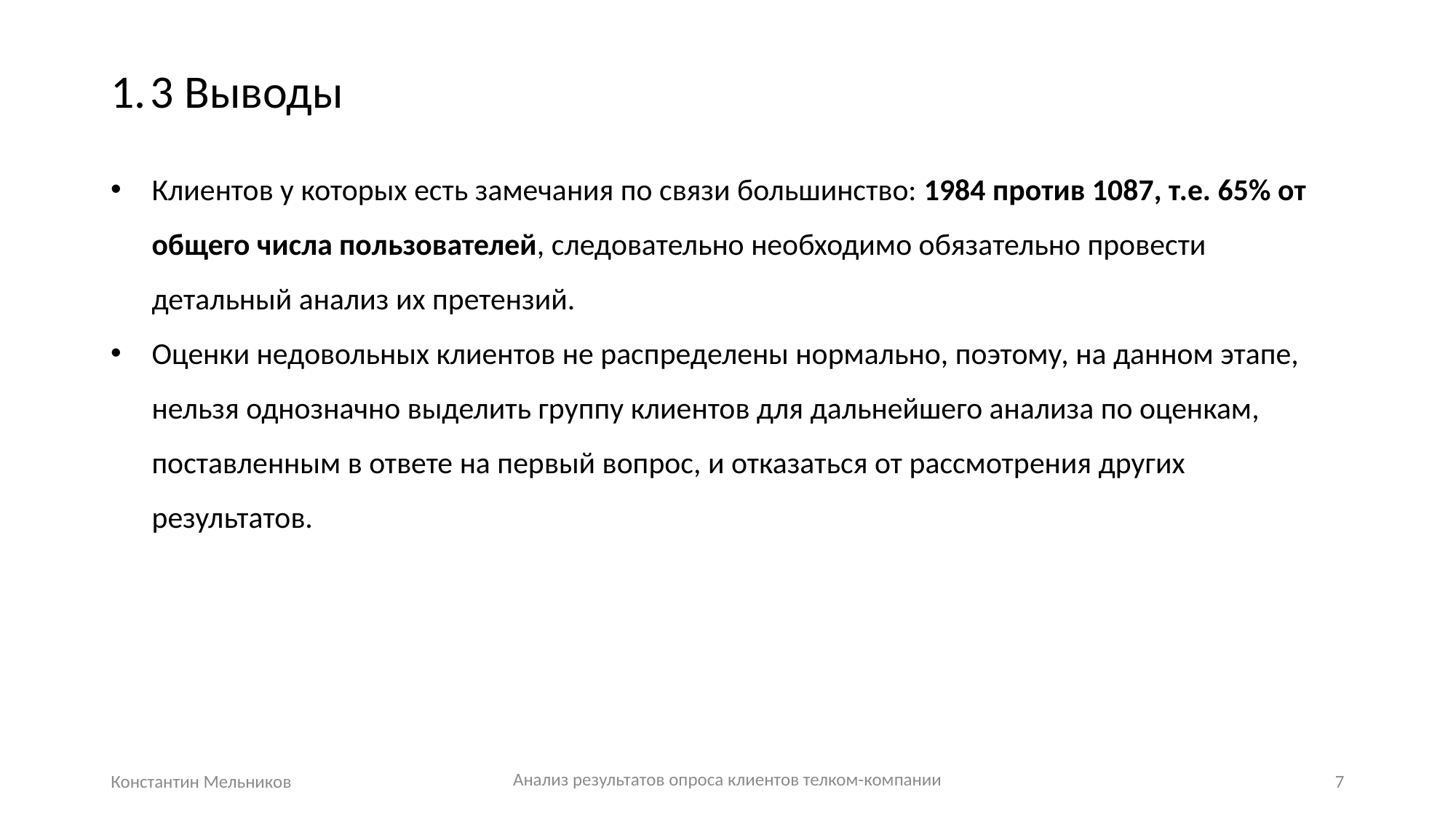

# 3 Выводы
Клиентов у которых есть замечания по связи большинство: 1984 против 1087, т.е. 65% от общего числа пользователей, следовательно необходимо обязательно провести детальный анализ их претензий.
Оценки недовольных клиентов не распределены нормально, поэтому, на данном этапе, нельзя однозначно выделить группу клиентов для дальнейшего анализа по оценкам, поставленным в ответе на первый вопрос, и отказаться от рассмотрения других результатов.
Анализ результатов опроса клиентов телком-компании
Константин Мельников
7